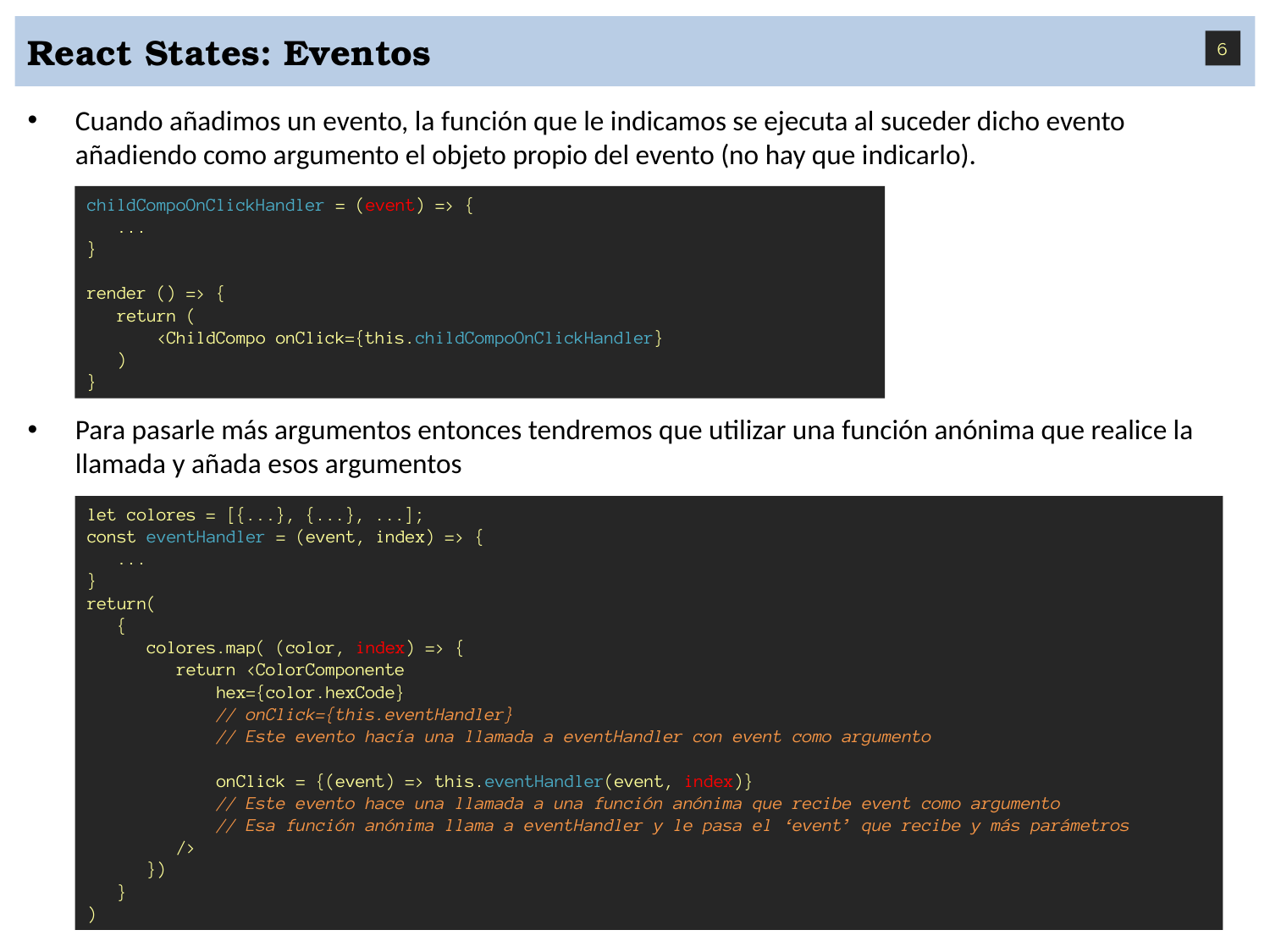

# React States: Eventos
6
Cuando añadimos un evento, la función que le indicamos se ejecuta al suceder dicho evento añadiendo como argumento el objeto propio del evento (no hay que indicarlo).

Para pasarle más argumentos entonces tendremos que utilizar una función anónima que realice la llamada y añada esos argumentos
childCompoOnClickHandler = (event) => {
   ...
}

render () => {
   return (
       <ChildCompo onClick={this.childCompoOnClickHandler}
   )
}
let colores = [{...}, {...}, ...];
const eventHandler = (event, index) => {
   ...
}
return(
   {
      colores.map( (color, index) => {
         return <ColorComponente
             hex={color.hexCode}
             // onClick={this.eventHandler}
             // Este evento hacía una llamada a eventHandler con event como argumento

             onClick = {(event) => this.eventHandler(event, index)}
             // Este evento hace una llamada a una función anónima que recibe event como argumento
             // Esa función anónima llama a eventHandler y le pasa el ‘event’ que recibe y más parámetros
         />
      })
   }
)